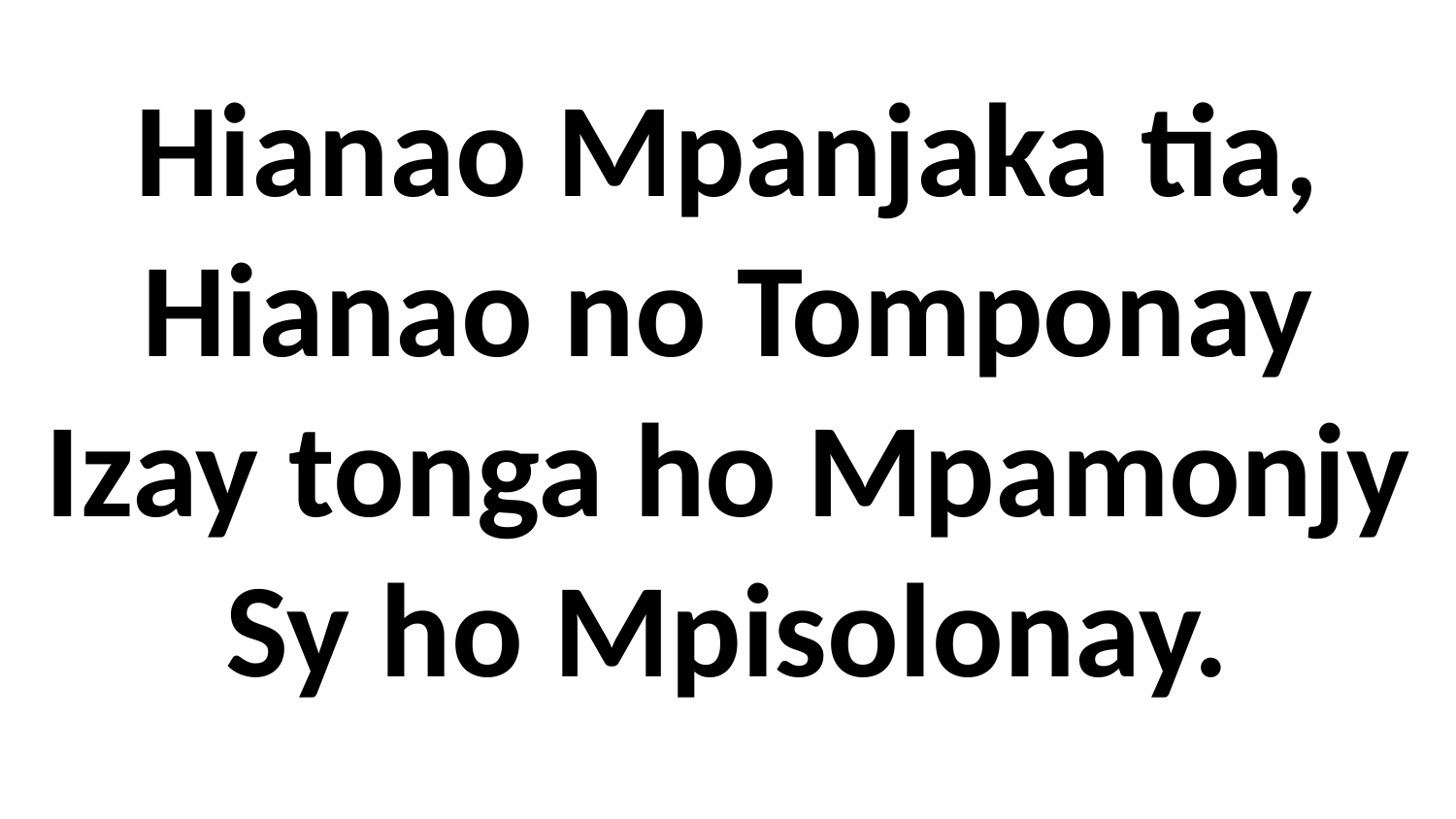

# Hianao Mpanjaka tia, Hianao no Tomponay Izay tonga ho Mpamonjy Sy ho Mpisolonay.